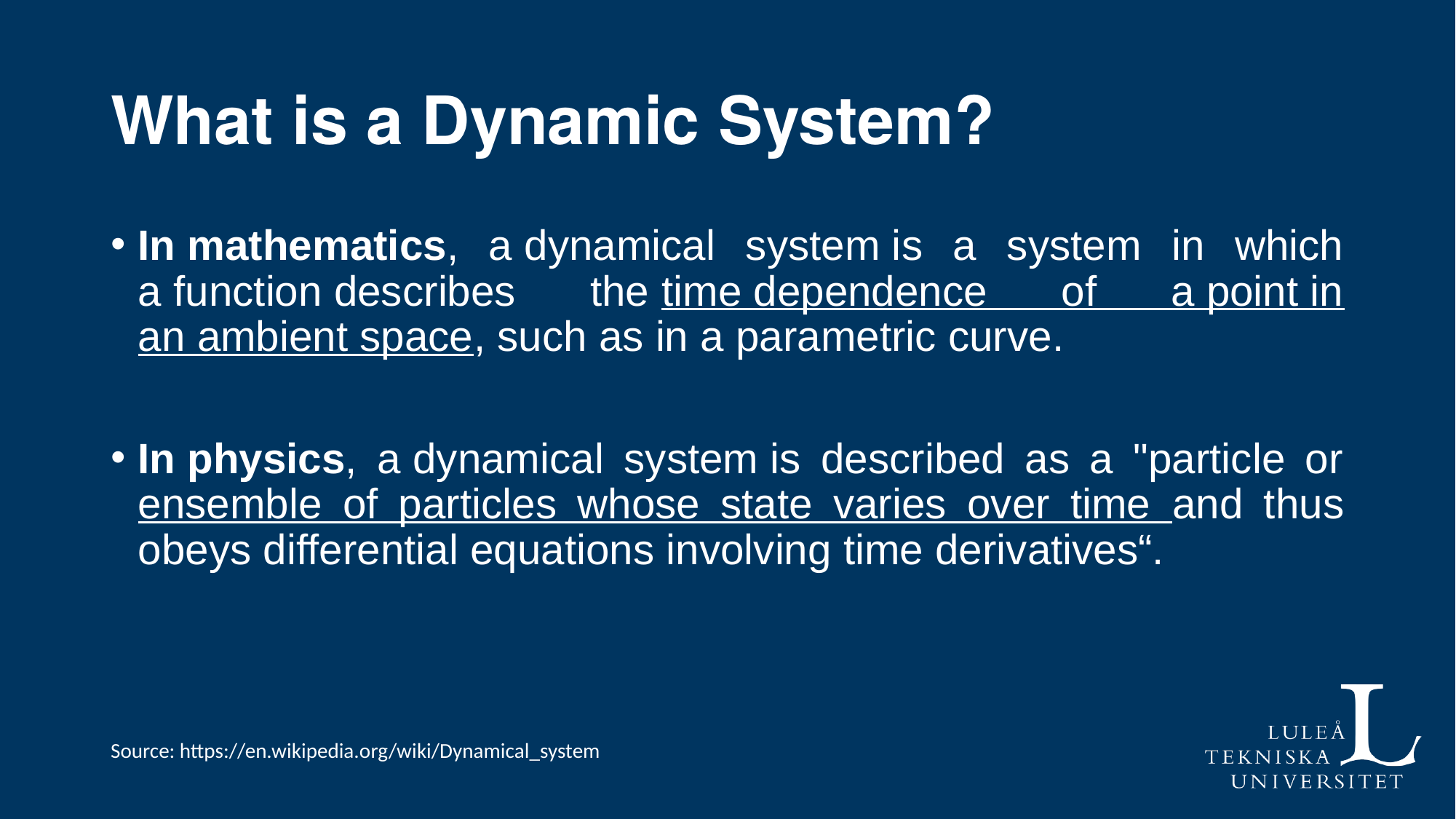

What is a Dynamic System?
In mathematics, a dynamical system is a system in which a function describes the time dependence of a point in an ambient space, such as in a parametric curve.

In physics, a dynamical system is described as a "particle or ensemble of particles whose state varies over time and thus obeys differential equations involving time derivatives“.
Source: https://en.wikipedia.org/wiki/Dynamical_system